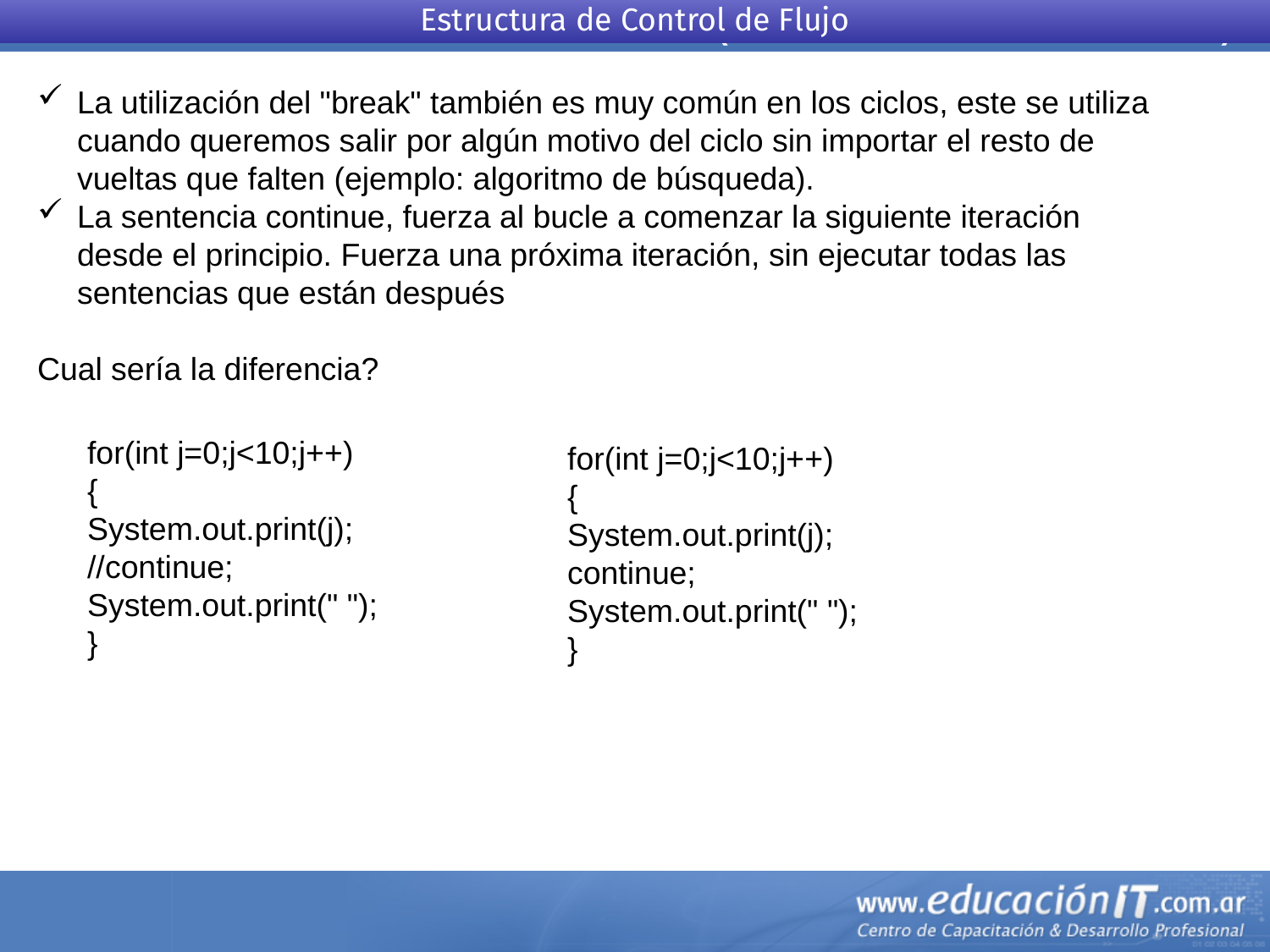

Estructura de Control de Flujo
La utilización del "break" también es muy común en los ciclos, este se utiliza cuando queremos salir por algún motivo del ciclo sin importar el resto de vueltas que falten (ejemplo: algoritmo de búsqueda).
La sentencia continue, fuerza al bucle a comenzar la siguiente iteración desde el principio. Fuerza una próxima iteración, sin ejecutar todas las sentencias que están después

Cual sería la diferencia?

for(int j=0;j<10;j++)
{
System.out.print(j);
//continue;
System.out.print(" ");
}
for(int j=0;j<10;j++)
{
System.out.print(j);
continue;
System.out.print(" ");
}